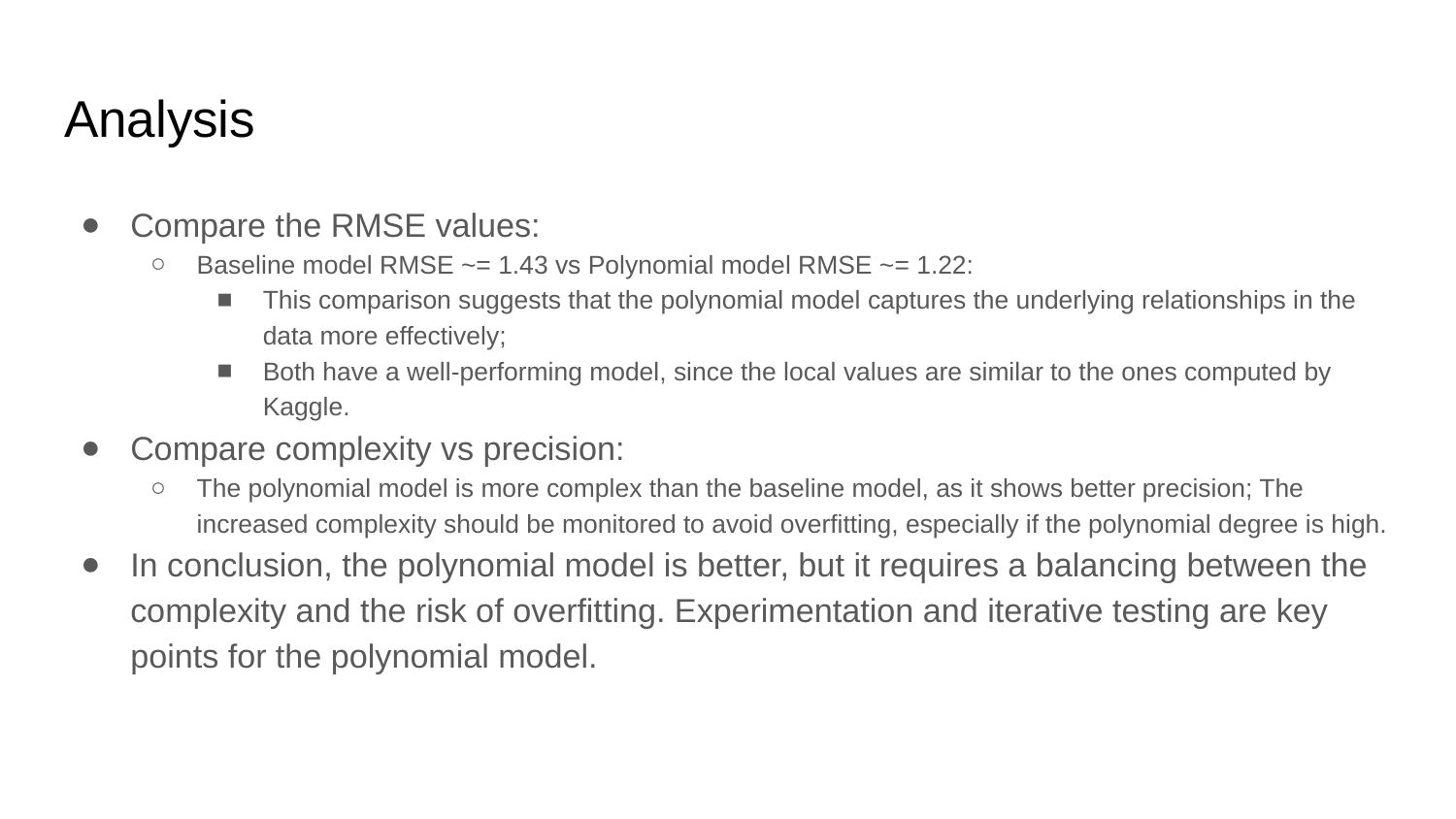

# Analysis
Compare the RMSE values:
Baseline model RMSE ~= 1.43 vs Polynomial model RMSE ~= 1.22:
This comparison suggests that the polynomial model captures the underlying relationships in the data more effectively;
Both have a well-performing model, since the local values are similar to the ones computed by Kaggle.
Compare complexity vs precision:
The polynomial model is more complex than the baseline model, as it shows better precision; The increased complexity should be monitored to avoid overfitting, especially if the polynomial degree is high.
In conclusion, the polynomial model is better, but it requires a balancing between the complexity and the risk of overfitting. Experimentation and iterative testing are key points for the polynomial model.